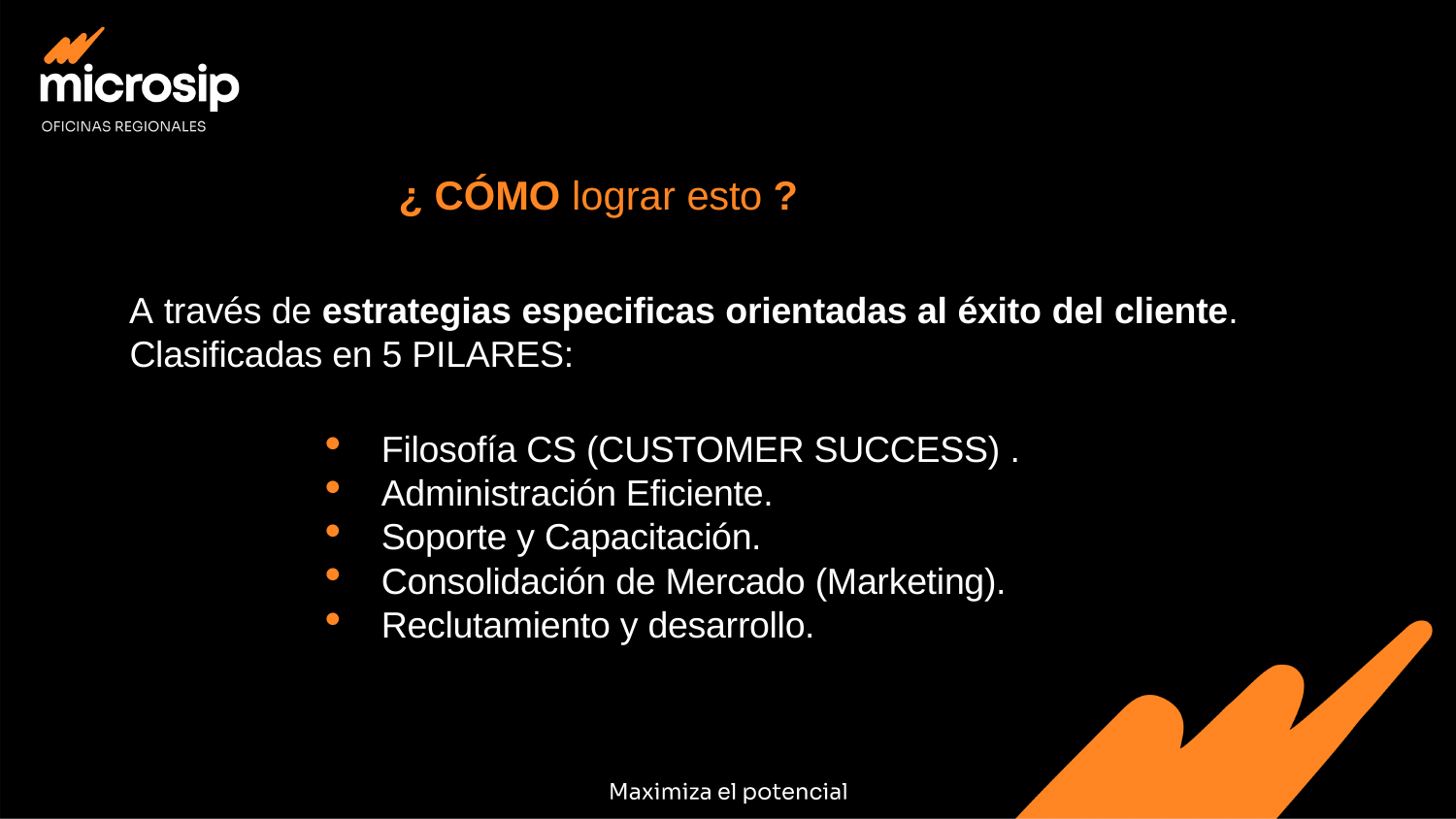

¿ CÓMO lograr esto ?
A través de estrategias especificas orientadas al éxito del cliente.
Clasificadas en 5 PILARES:
Filosofía CS (CUSTOMER SUCCESS) .
Administración Eficiente.
Soporte y Capacitación.
Consolidación de Mercado (Marketing).
Reclutamiento y desarrollo.